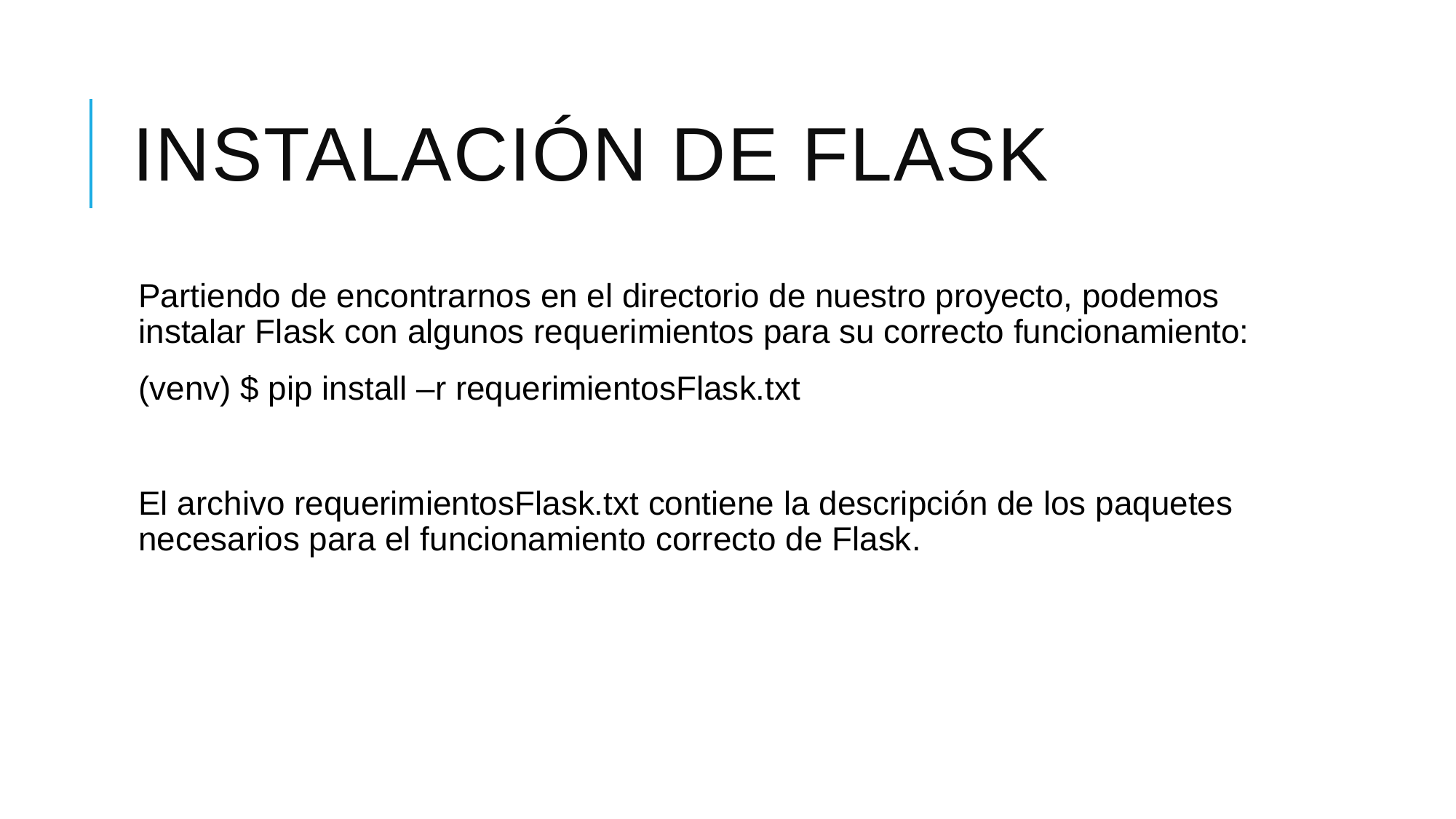

# Instalación de flask
Partiendo de encontrarnos en el directorio de nuestro proyecto, podemos instalar Flask con algunos requerimientos para su correcto funcionamiento:
(venv) $ pip install –r requerimientosFlask.txt

El archivo requerimientosFlask.txt contiene la descripción de los paquetes necesarios para el funcionamiento correcto de Flask.